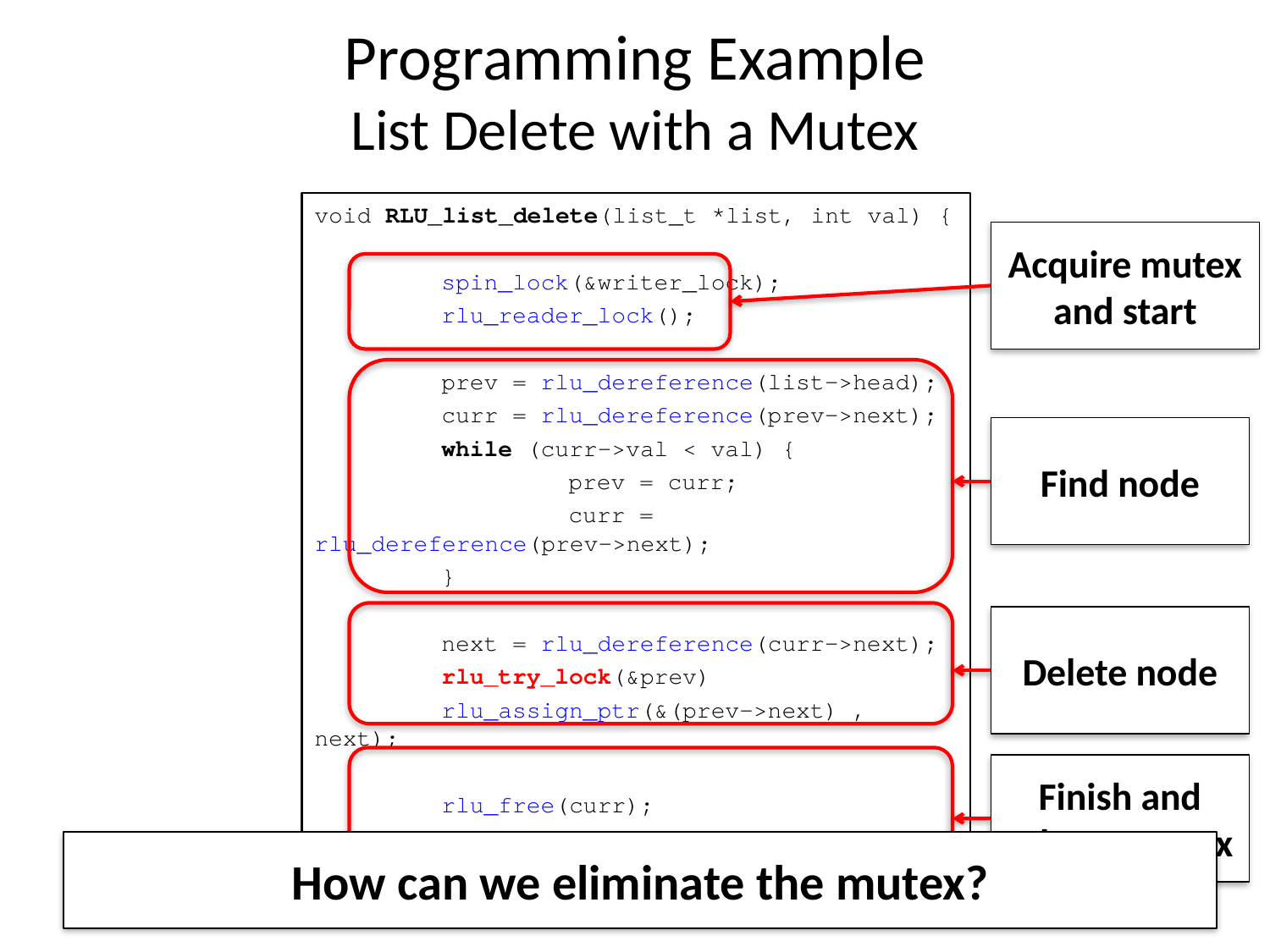

# Programming Example List Delete with a Mutex
void RLU_list_delete(list_t *list, int val) {

	spin_lock(&writer_lock);
	rlu_reader_lock();

	prev = rlu_dereference(list->head);
	curr = rlu_dereference(prev->next);
	while (curr->val < val) {
		prev = curr;
		curr = rlu_dereference(prev->next);
	}

	next = rlu_dereference(curr->next);
	rlu_try_lock(&prev)
	rlu_assign_ptr(&(prev->next) , next);

	rlu_free(curr);
	rlu_reader_unlock();
	spin_lock(&writer_lock);
}
Acquire mutex
and start

Find node

Delete node

Finish and release mutex
How can we eliminate the mutex?